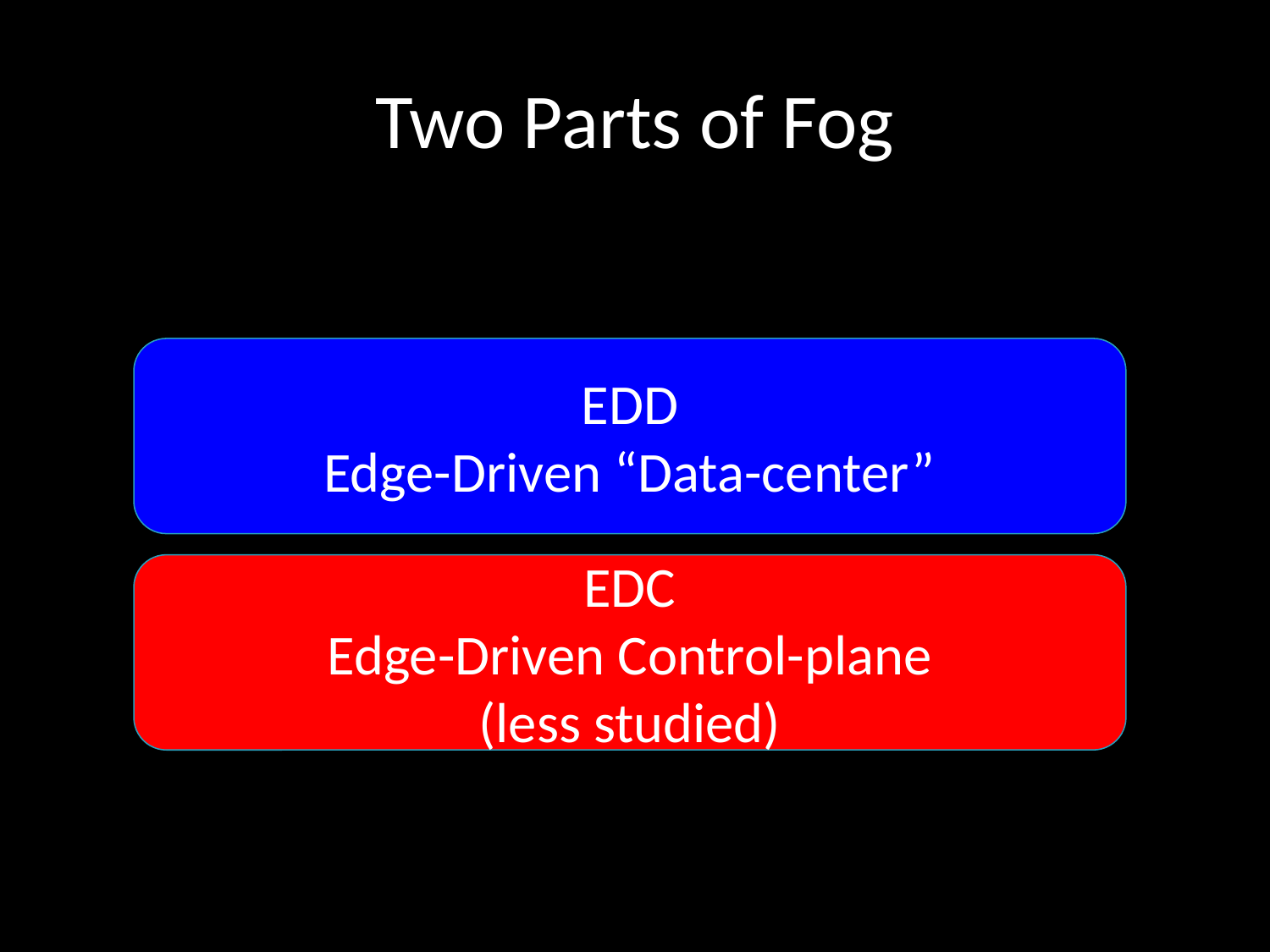

# Two Parts of Fog
EDD
Edge-Driven “Data-center”
EDC
Edge-Driven Control-plane
(less studied)